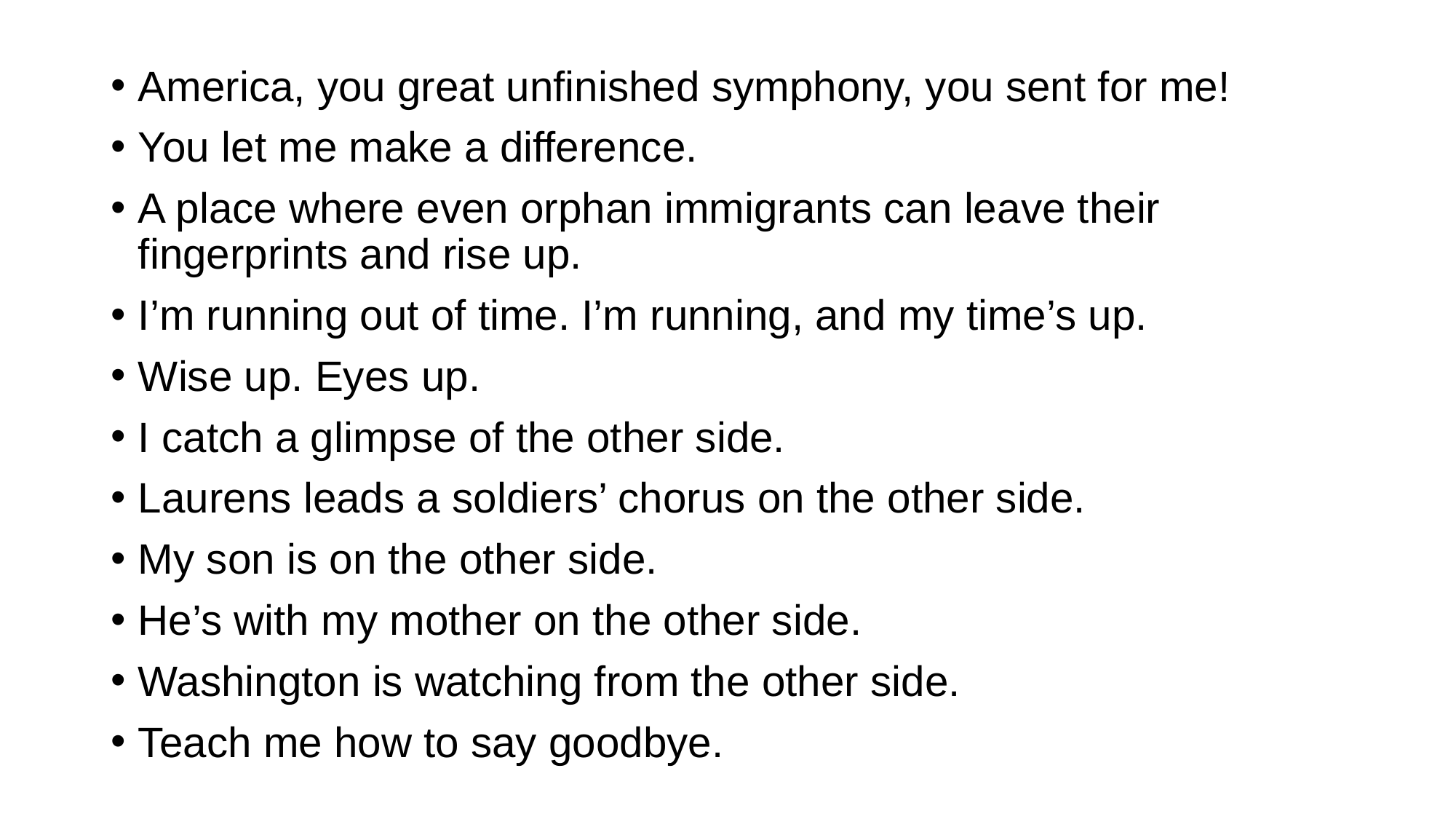

America, you great unfinished symphony, you sent for me!
You let me make a difference.
A place where even orphan immigrants can leave their fingerprints and rise up.
I’m running out of time. I’m running, and my time’s up.
Wise up. Eyes up.
I catch a glimpse of the other side.
Laurens leads a soldiers’ chorus on the other side.
My son is on the other side.
He’s with my mother on the other side.
Washington is watching from the other side.
Teach me how to say goodbye.